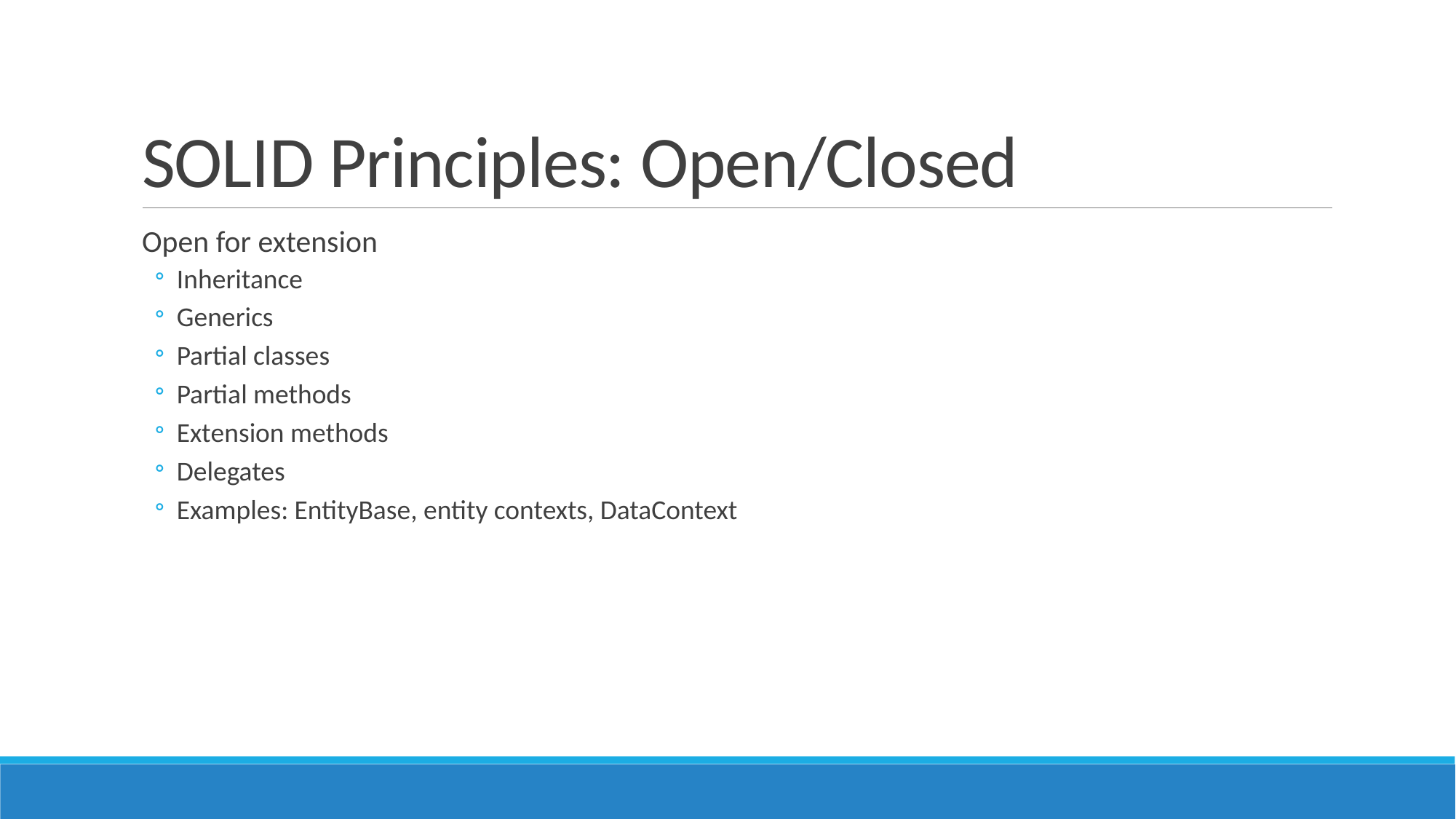

# SOLID Principles: Open/Closed
Open for extension
Inheritance
Generics
Partial classes
Partial methods
Extension methods
Delegates
Examples: EntityBase, entity contexts, DataContext